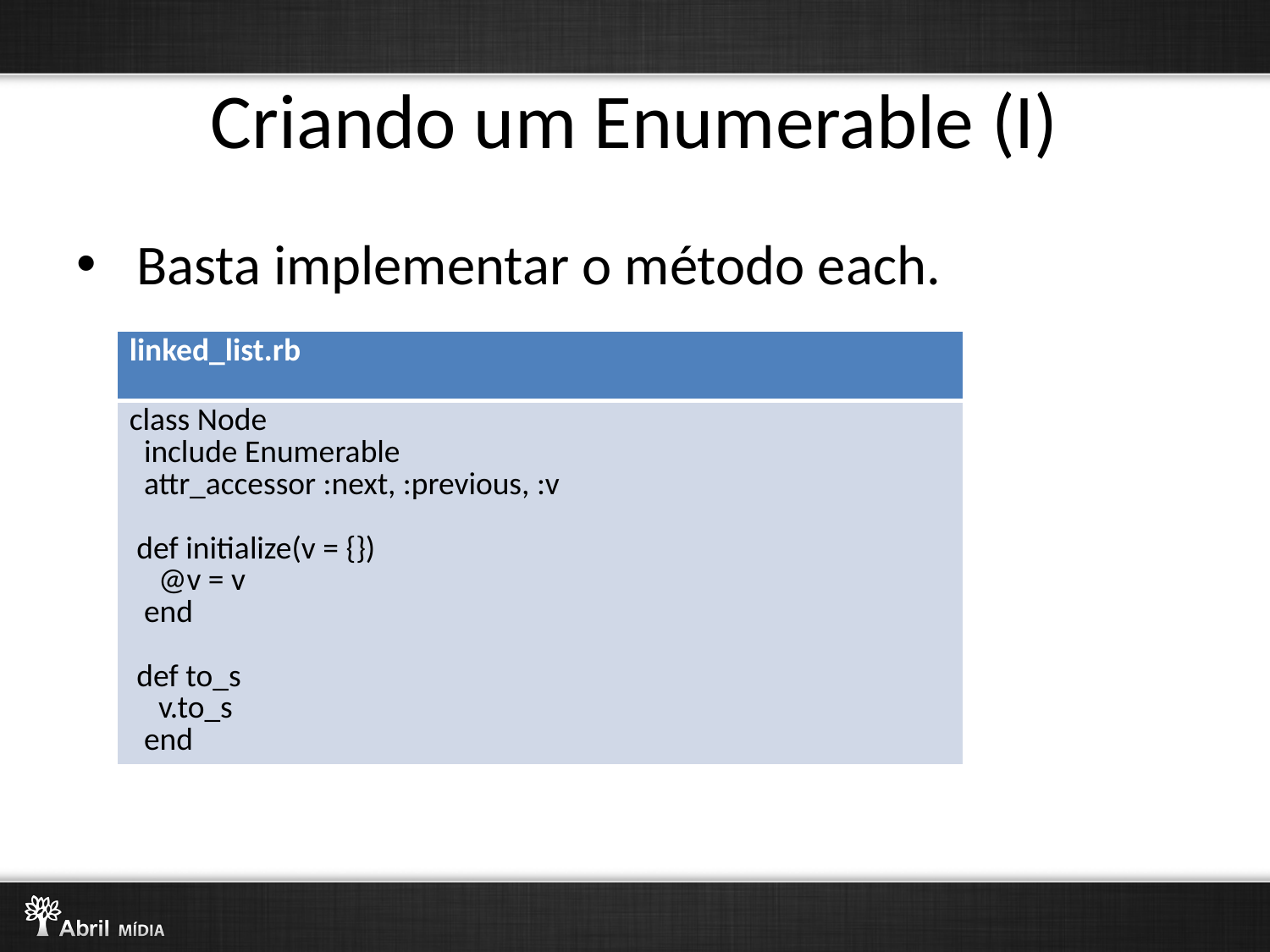

# Criando um Enumerable (I)
 Basta implementar o método each.

| linked\_list.rb |
| --- |
| class Node include Enumerable attr\_accessor :next, :previous, :v def initialize(v = {}) @v = v end def to\_s v.to\_s end |